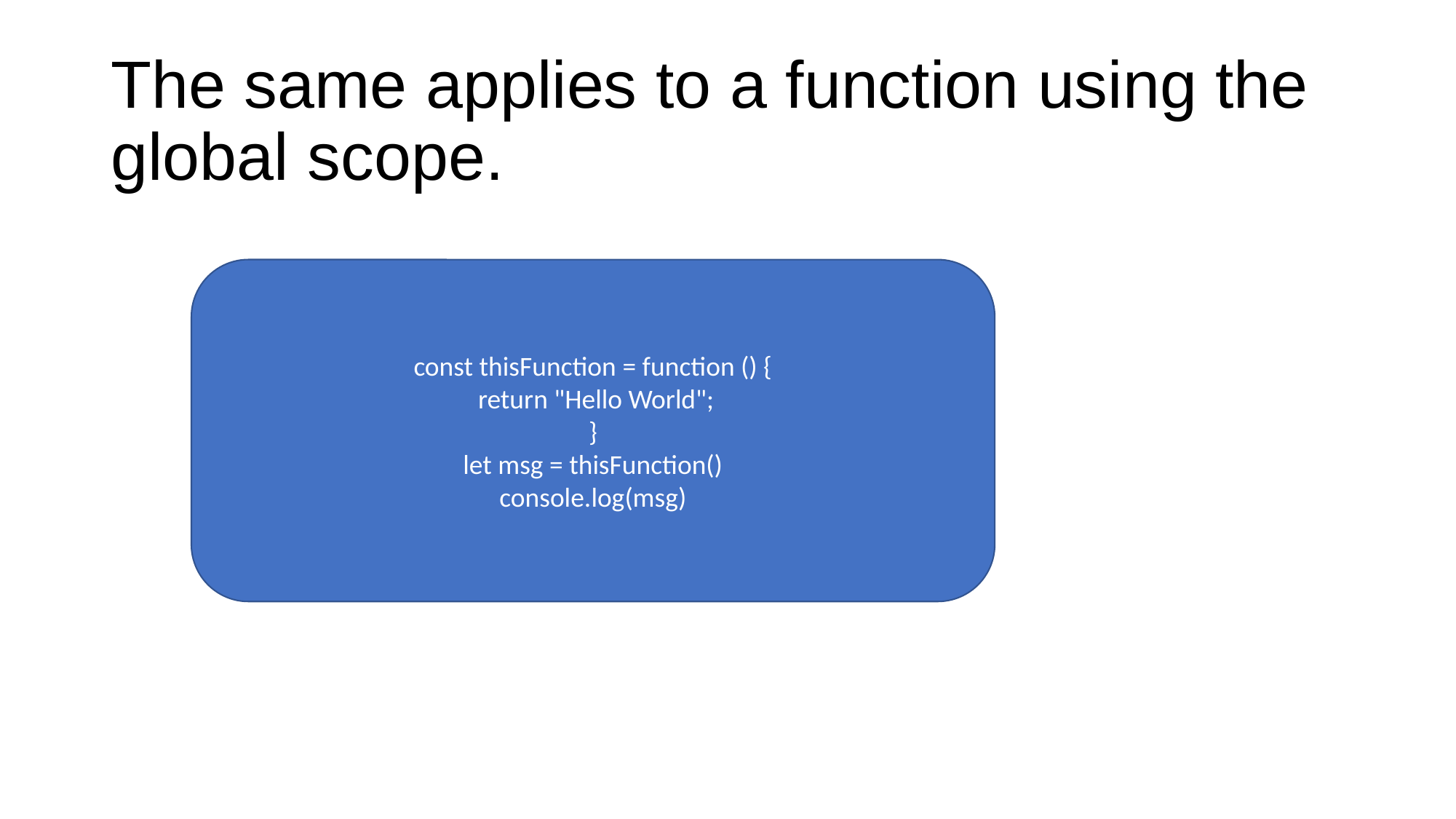

# The same applies to a function using the global scope.

const thisFunction = function () {
 return "Hello World";
}
let msg = thisFunction()
console.log(msg)